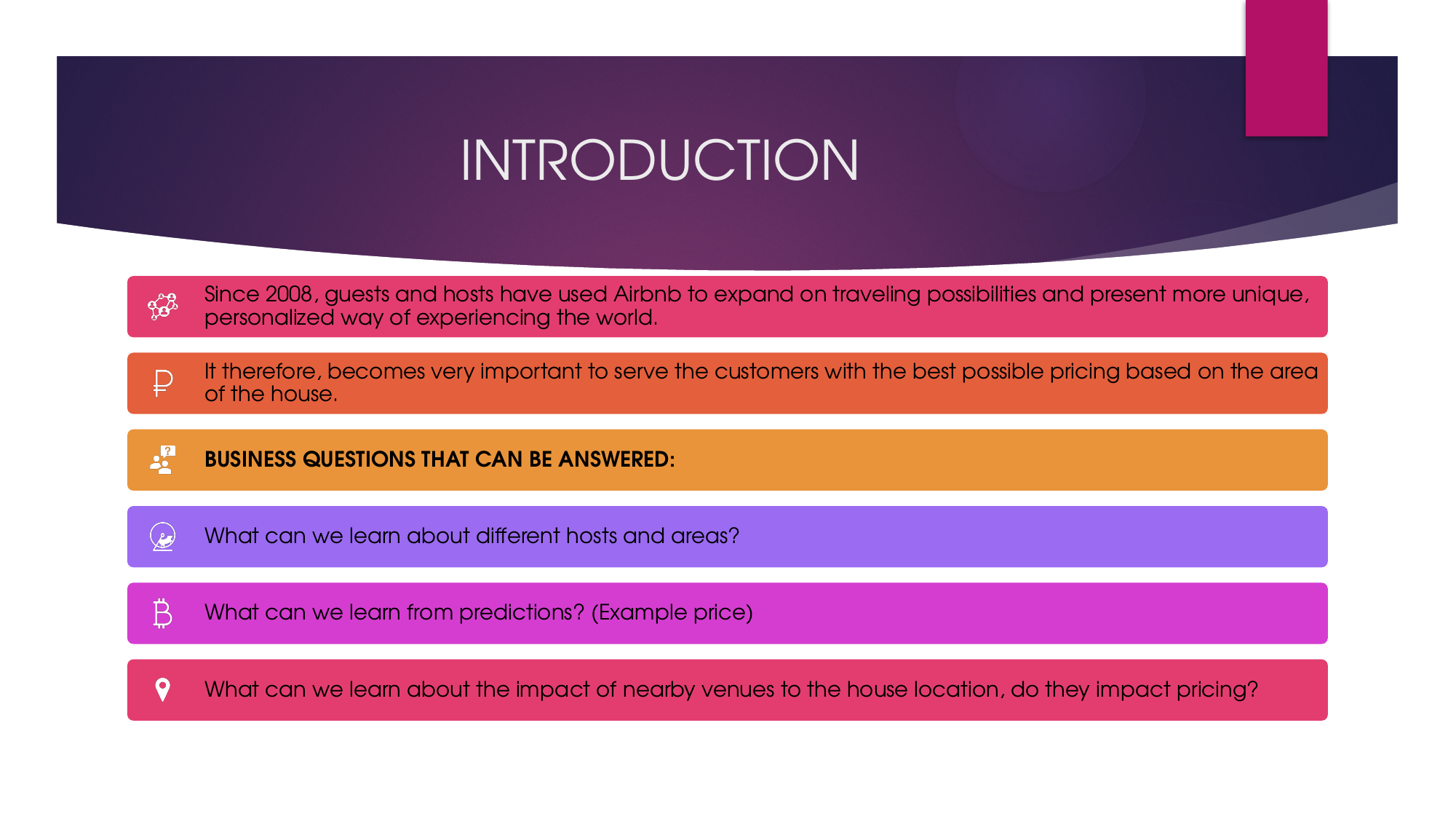

# INTRODUCTION
Since 2008, guests and hosts have used Airbnb to expand on traveling possibilities and present more unique, personalized way of experiencing the world.
It therefore, becomes very important to serve the customers with the best possible pricing based on the area of the house.
BUSINESS QUESTIONS THAT CAN BE ANSWERED:
What can we learn about different hosts and areas?
What can we learn from predictions? (Example price)
What can we learn about the impact of nearby venues to the house location, do they impact pricing?